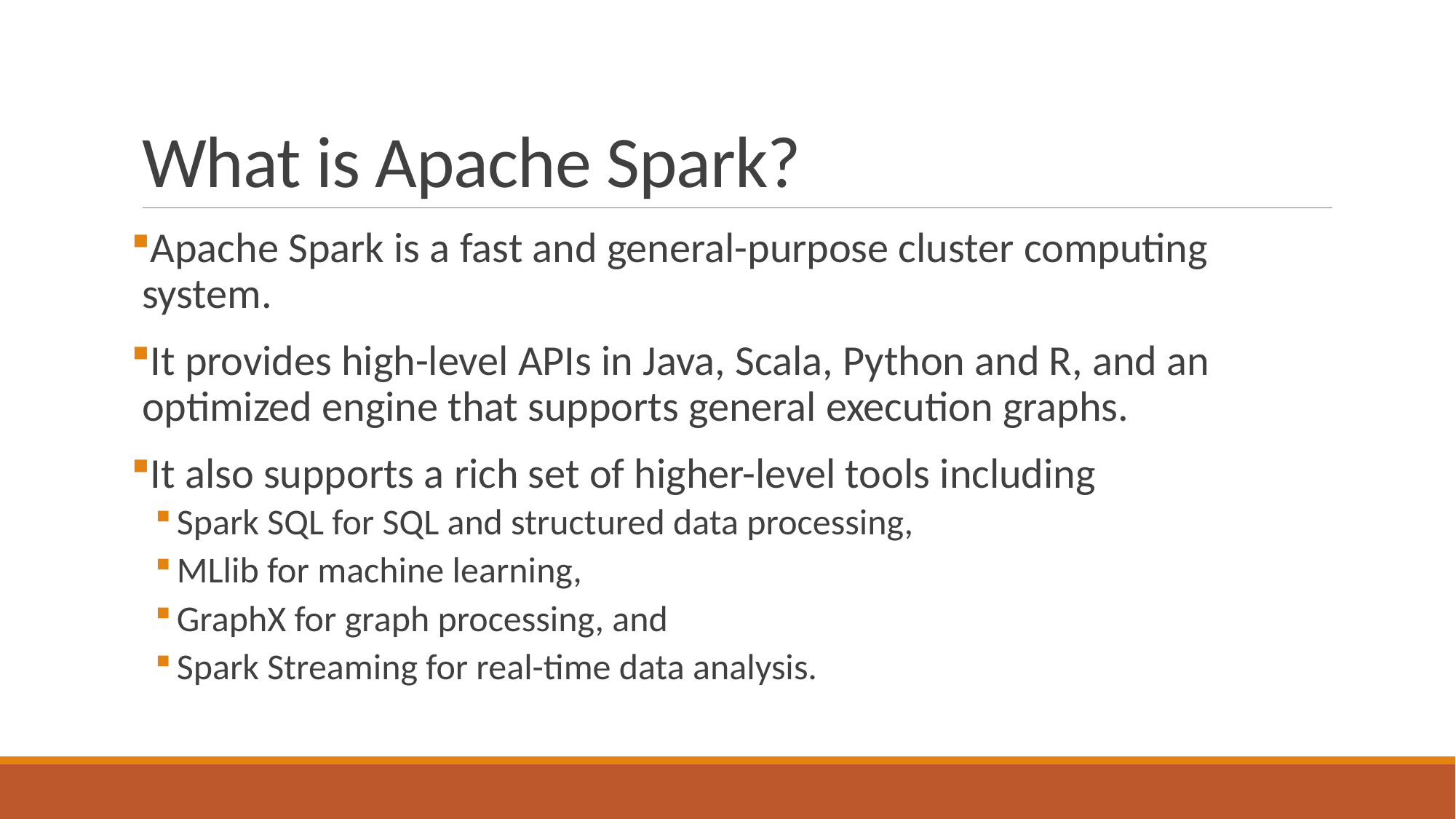

# What is Apache Spark?
Apache Spark is a fast and general-purpose cluster computing system.
It provides high-level APIs in Java, Scala, Python and R, and an optimized engine that supports general execution graphs.
It also supports a rich set of higher-level tools including
Spark SQL for SQL and structured data processing,
MLlib for machine learning,
GraphX for graph processing, and
Spark Streaming for real-time data analysis.